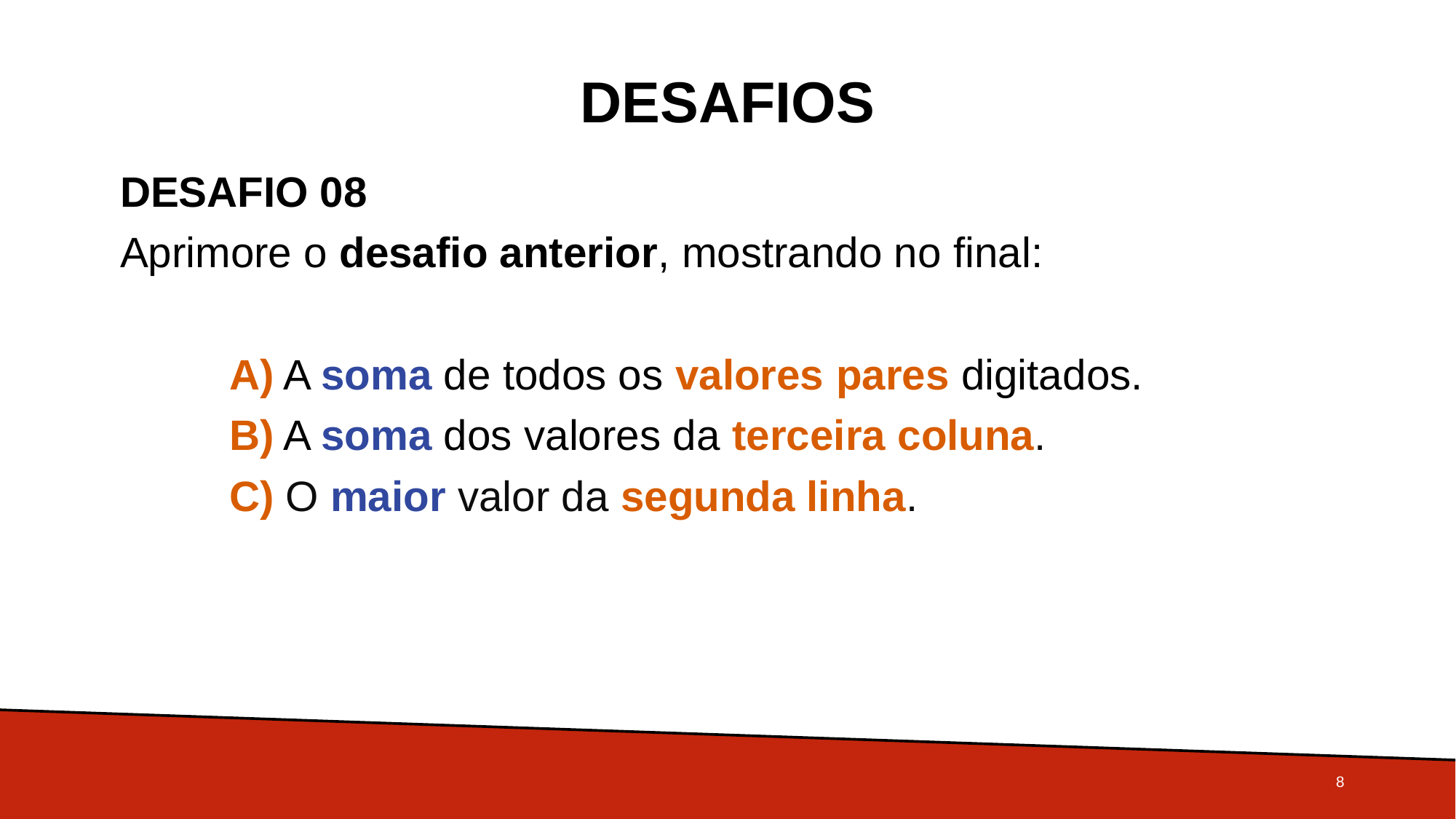

# Desafios
DESAFIO 08
Aprimore o desafio anterior, mostrando no final:

	A) A soma de todos os valores pares digitados.
	B) A soma dos valores da terceira coluna.
	C) O maior valor da segunda linha.
8